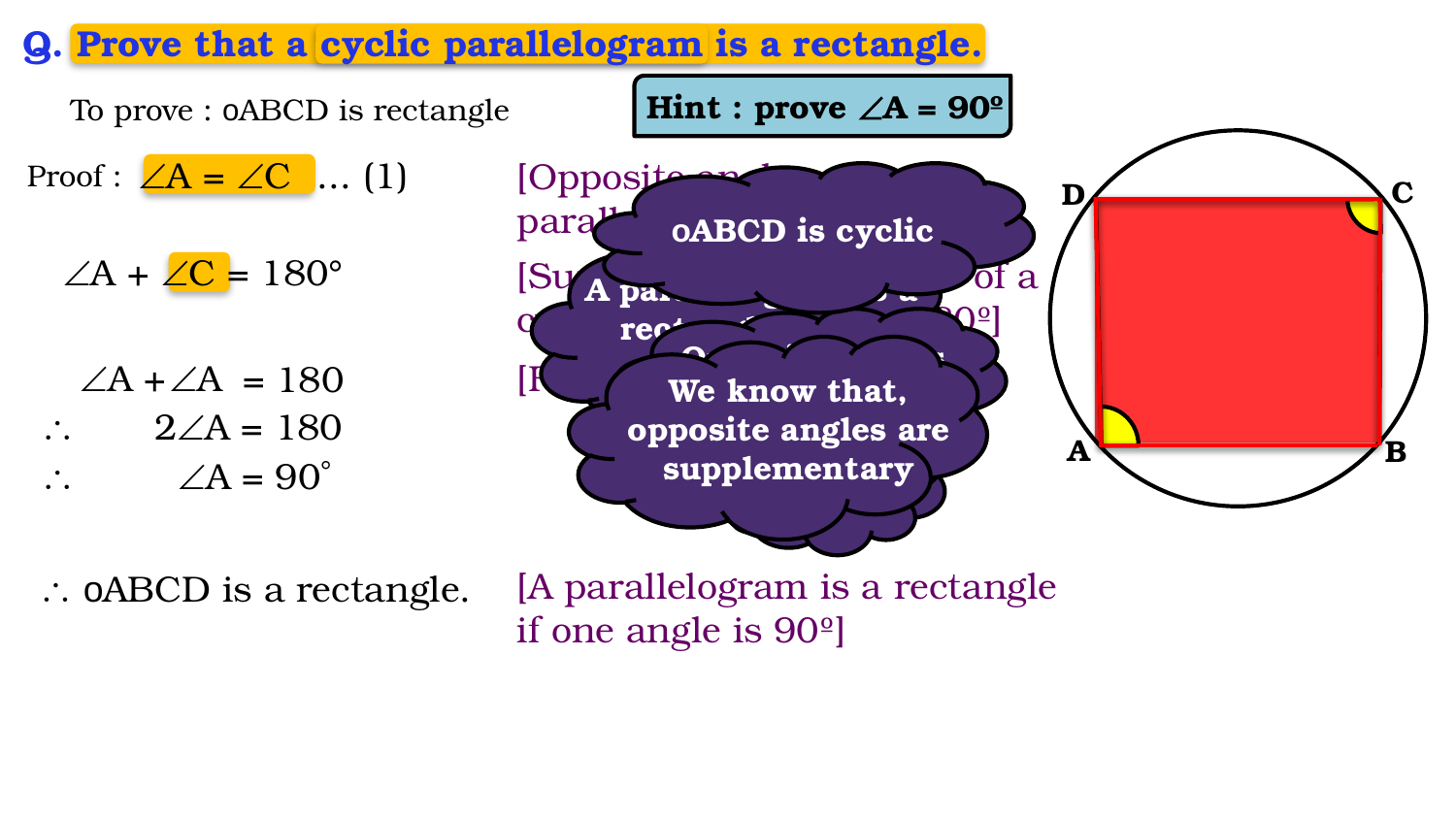

Q. Prove that a cyclic parallelogram is a rectangle.

Hint : prove ∠A = 90º
To prove : oABCD is rectangle

C
D
A
B
∠A = ∠C
... (1)
[Opposite angles of parallelogram are equal]
Proof :

oABCD is cyclic

oABCD is
parallelogram

A parallelogram is a rectangle if one angle is 90º
∠A + ∠C = 180°
[Sum of oppopsite angles of a
cyclic quadrilateral is 180º]

Opposite angles
are equal

We know that, opposite angles are supplementary
[From (1)]
∠A +
∠A
= 180
∴       2∠A = 180

∠A = ∠C
∴         ∠A = 90°
[A parallelogram is a rectangle if one angle is 90º]
∴ oABCD is a rectangle.